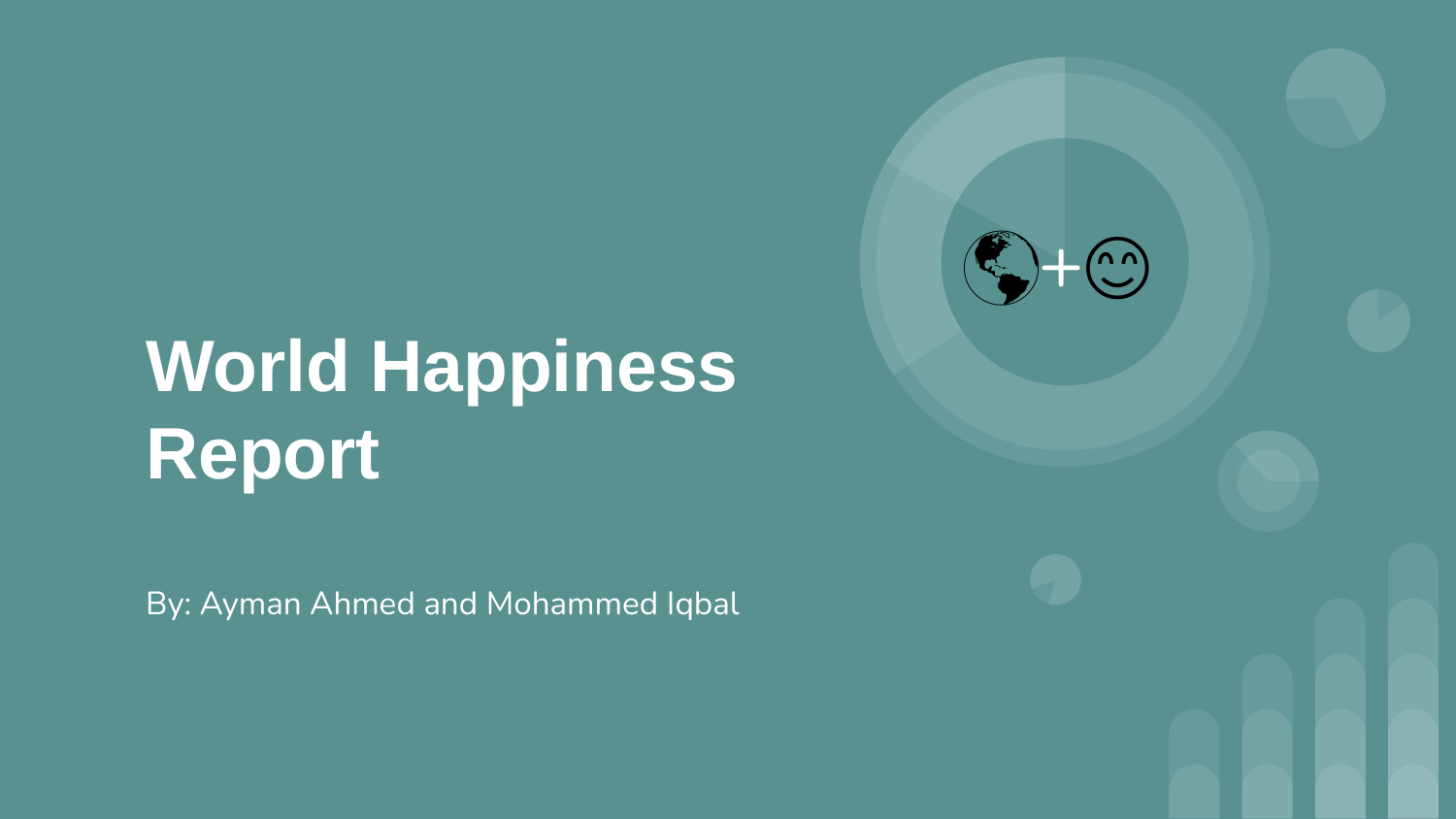

🌎+😊
# World Happiness Report
By: Ayman Ahmed and Mohammed Iqbal